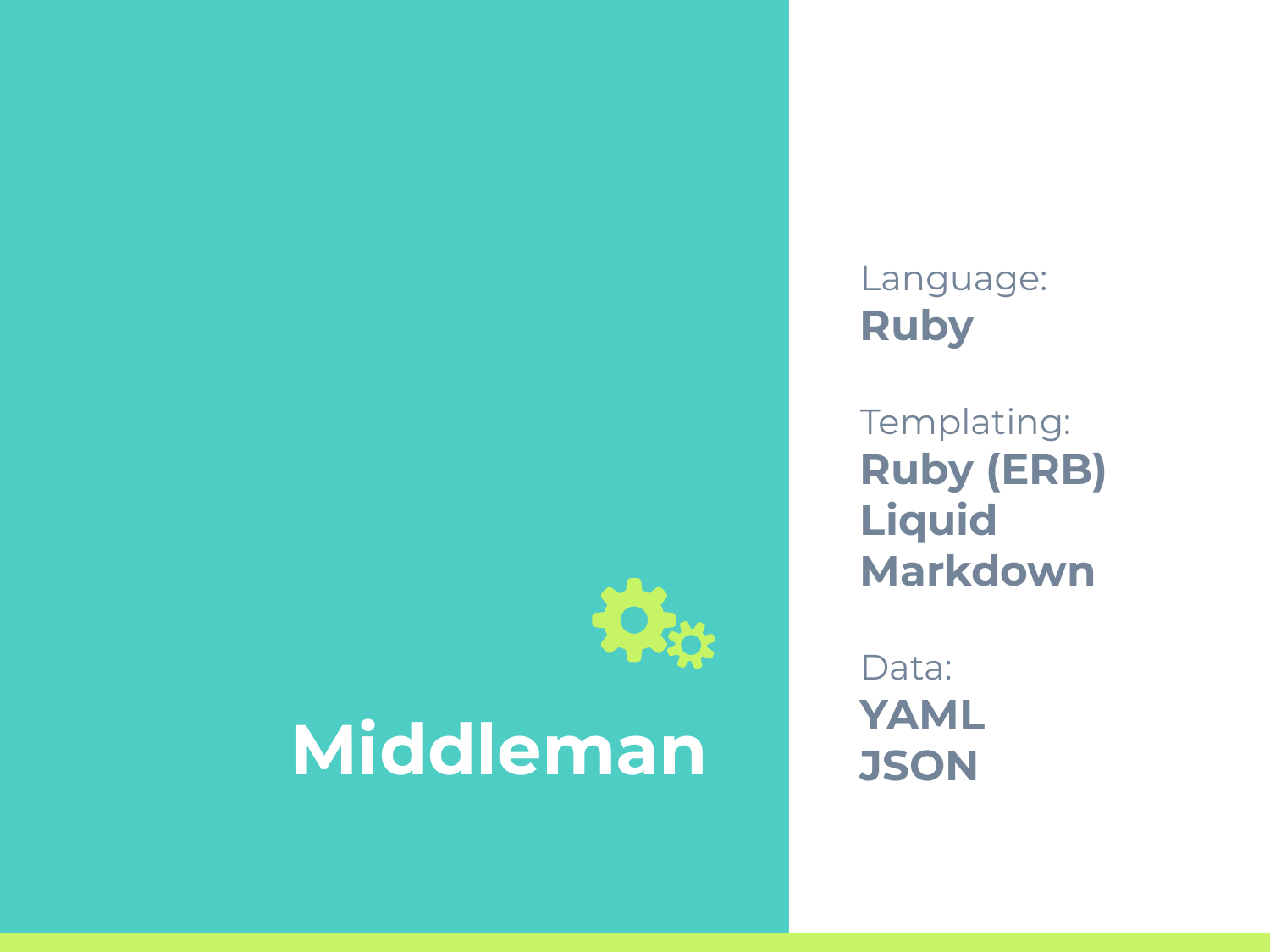

Language:
Ruby

Templating:
Ruby (ERB)
Liquid
Markdown
Data:
YAML
JSON
# Middleman